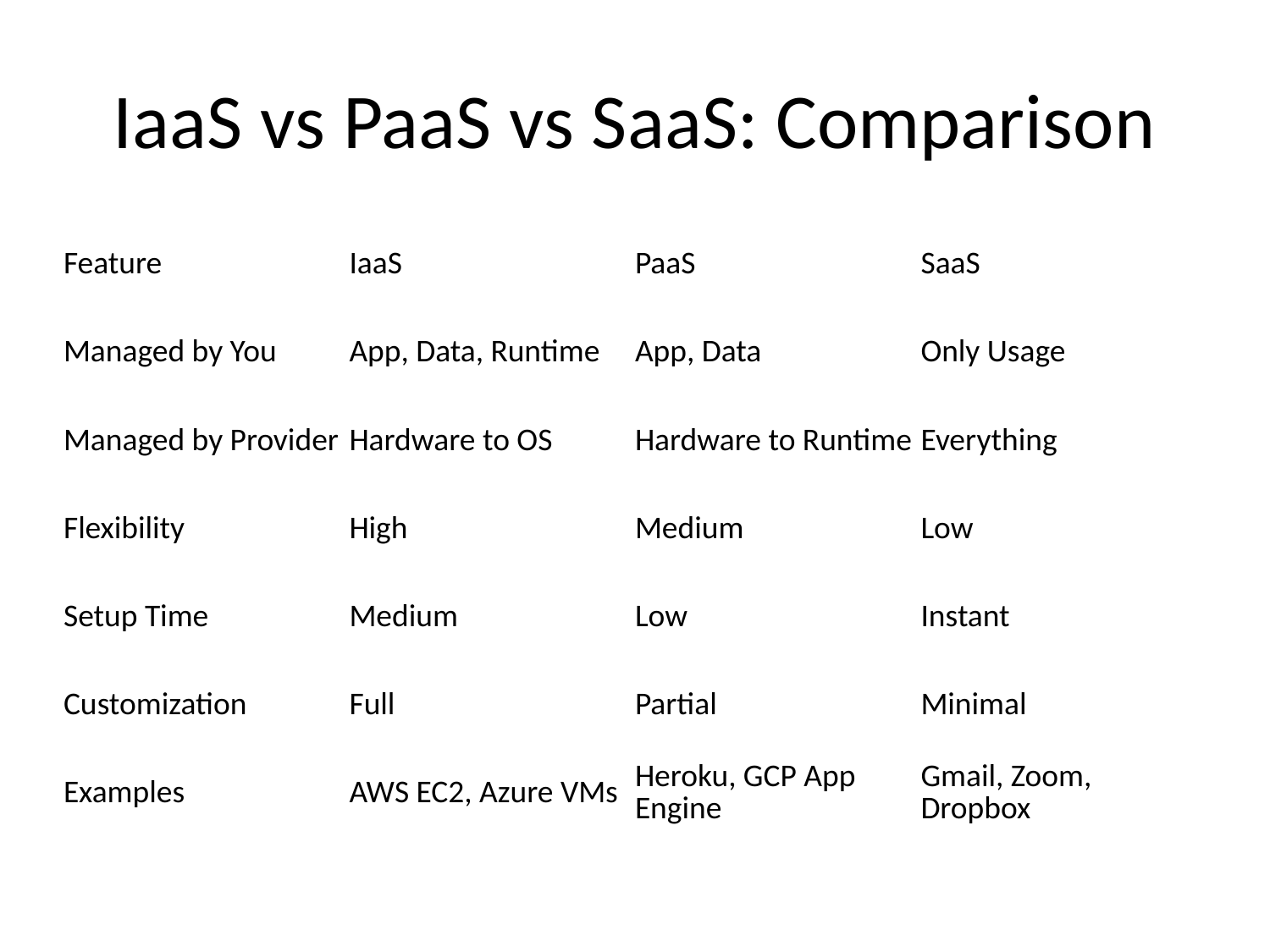

# IaaS vs PaaS vs SaaS: Comparison
| Feature | IaaS | PaaS | SaaS |
| --- | --- | --- | --- |
| Managed by You | App, Data, Runtime | App, Data | Only Usage |
| Managed by Provider | Hardware to OS | Hardware to Runtime | Everything |
| Flexibility | High | Medium | Low |
| Setup Time | Medium | Low | Instant |
| Customization | Full | Partial | Minimal |
| Examples | AWS EC2, Azure VMs | Heroku, GCP App Engine | Gmail, Zoom, Dropbox |